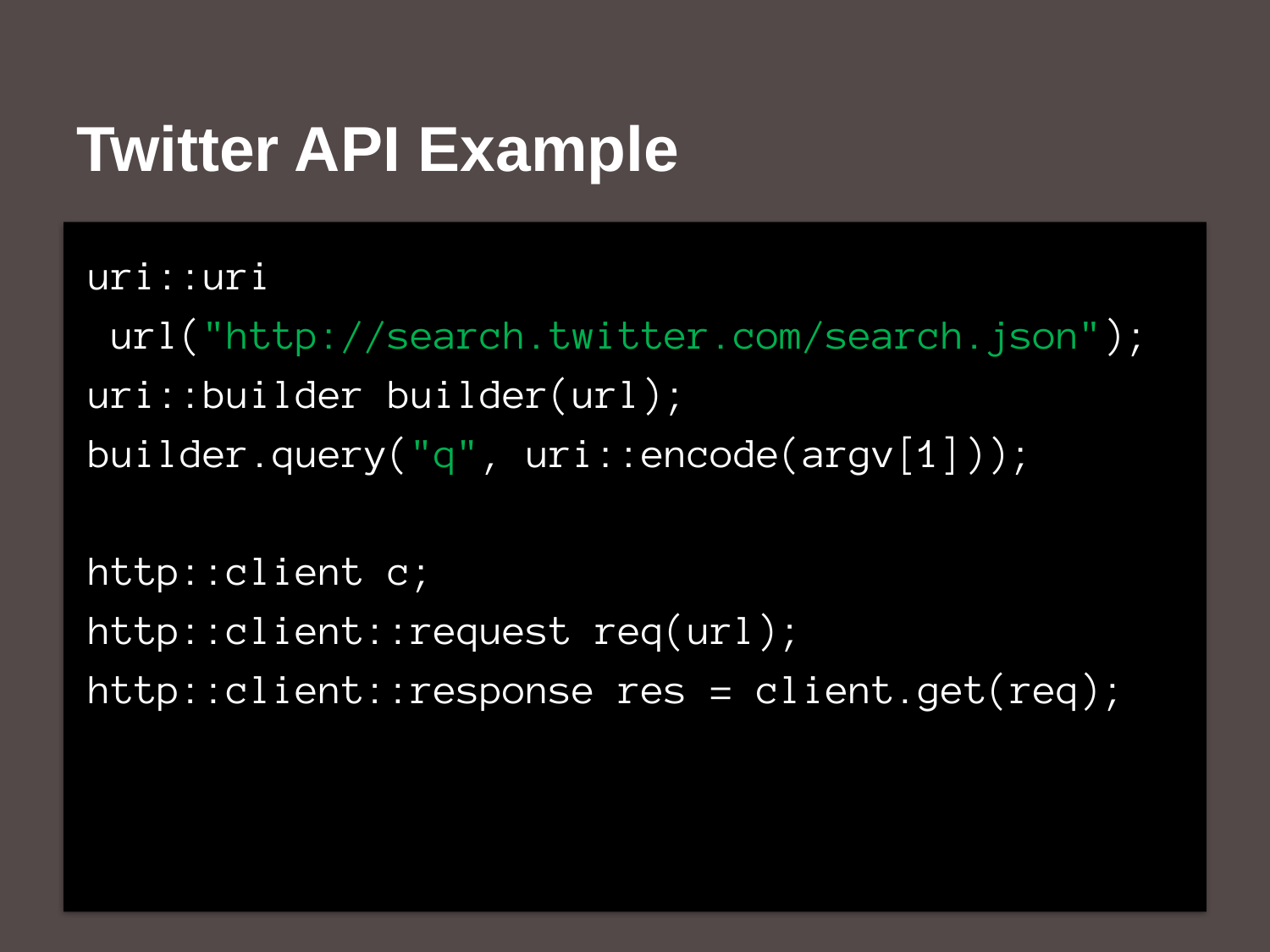

# Twitter API Example
uri::uri
 url("http://search.twitter.com/search.json");
uri::builder builder(url);
builder.query("q", uri::encode(argv[1]));

http::client c;
http::client::request req(url);
http::client::response res = client.get(req);